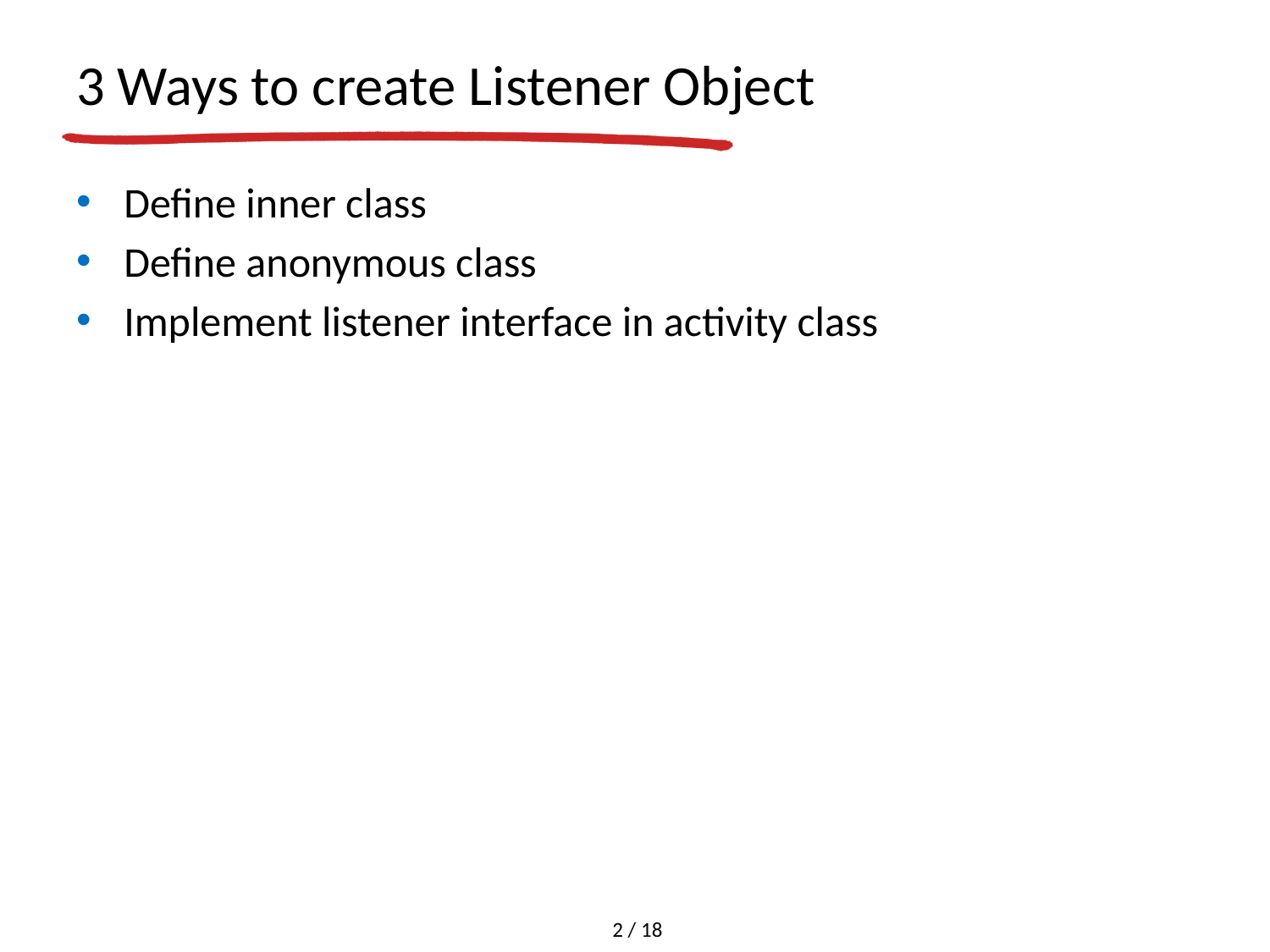

# 3 Ways to create Listener Object
Define inner class
Define anonymous class
Implement listener interface in activity class